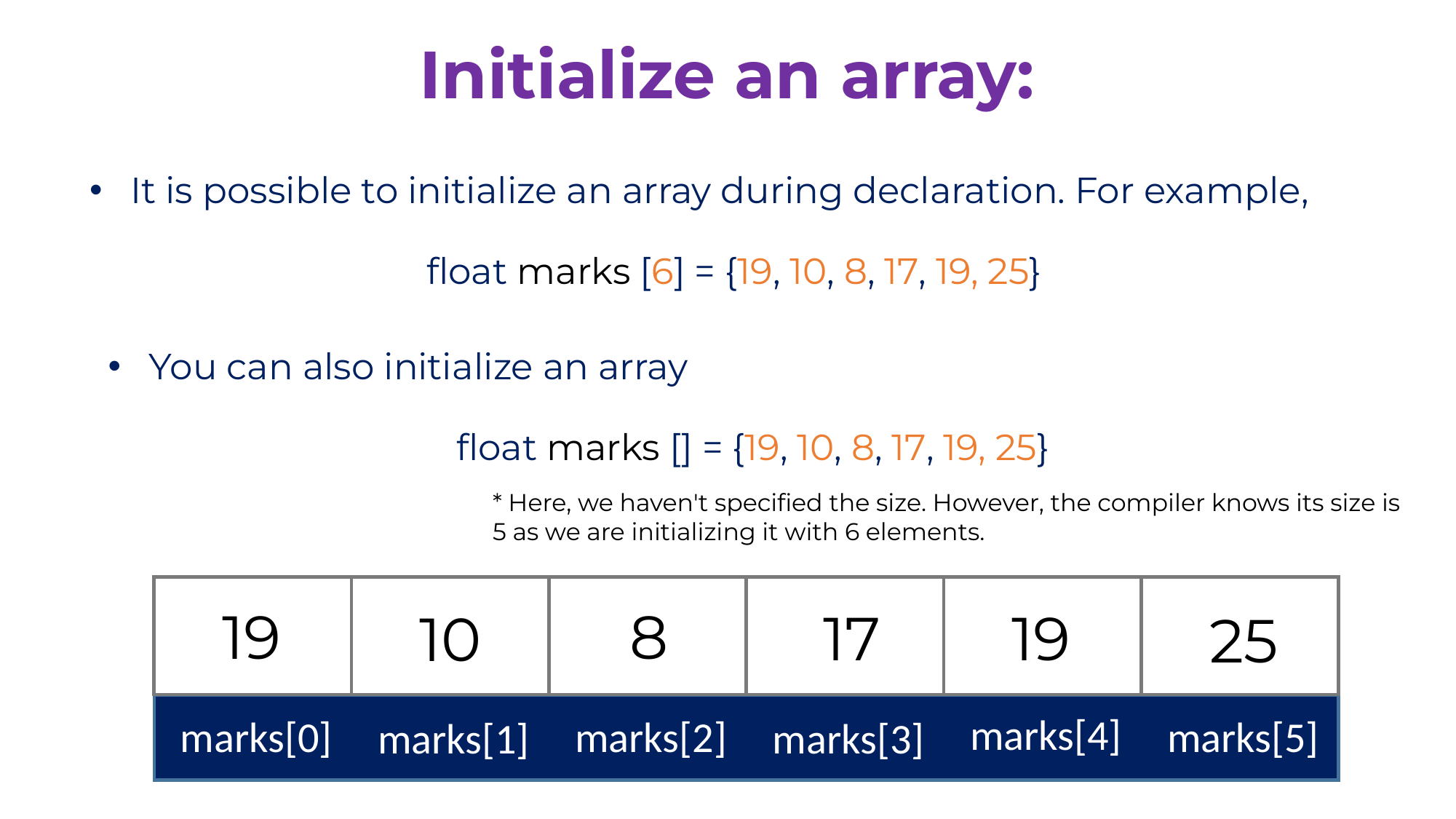

# Initialize an array:
It is possible to initialize an array during declaration. For example,
float marks [6] = {19, 10, 8, 17, 19, 25}
You can also initialize an array
float marks [] = {19, 10, 8, 17, 19, 25}

* Here, we haven't specified the size. However, the compiler knows its size is 5 as we are initializing it with 6 elements.

19
8
17
19
10
25

marks[4]
marks[0]
marks[2]
marks[5]
marks[1]
marks[3]